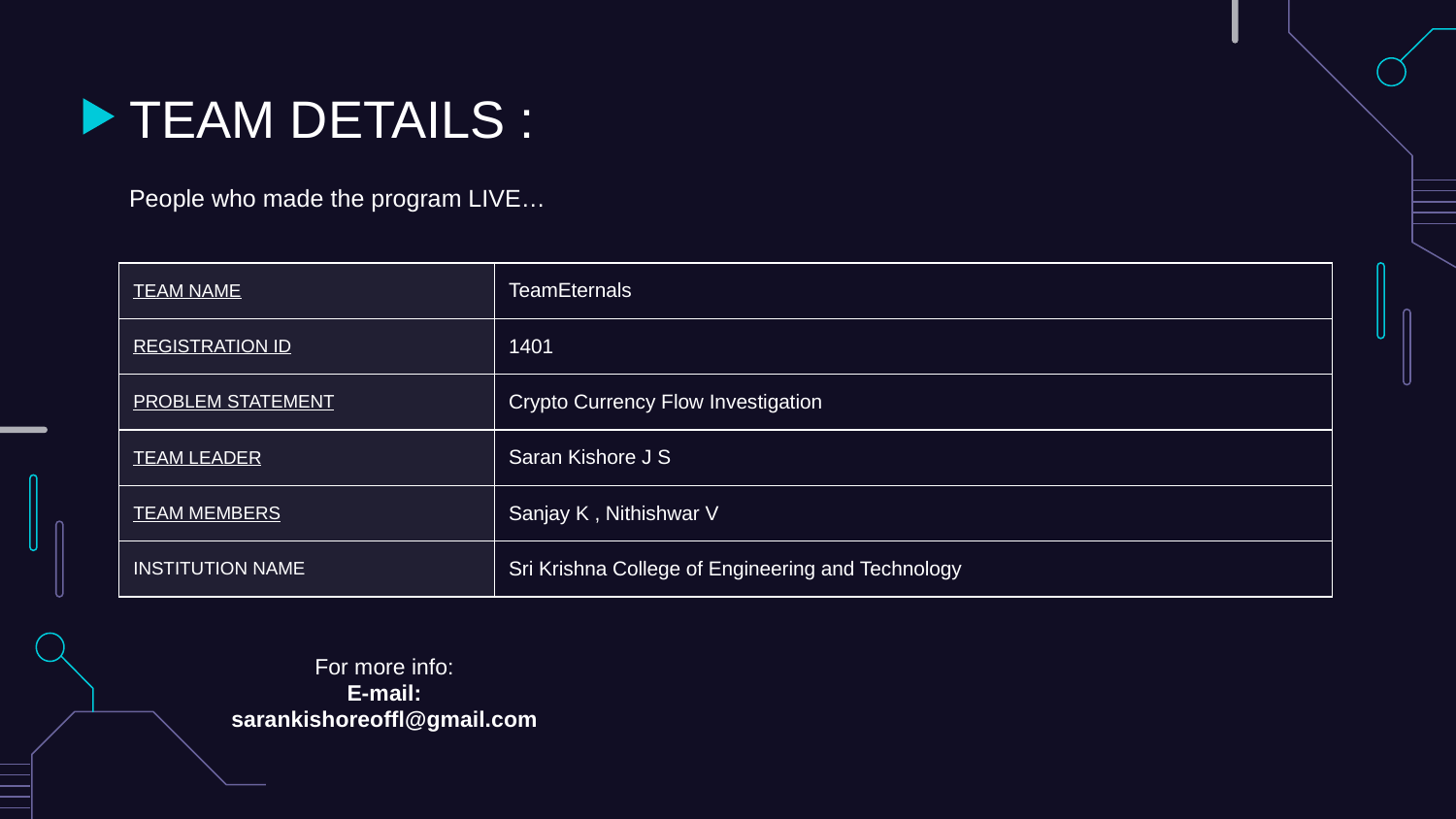

# TEAM DETAILS :
People who made the program LIVE…
| TEAM NAME | TeamEternals |
| --- | --- |
| REGISTRATION ID | 1401 |
| PROBLEM STATEMENT | Crypto Currency Flow Investigation |
| TEAM LEADER | Saran Kishore J S |
| TEAM MEMBERS | Sanjay K , Nithishwar V |
| INSTITUTION NAME | Sri Krishna College of Engineering and Technology |
For more info:
E-mail: sarankishoreoffl@gmail.com